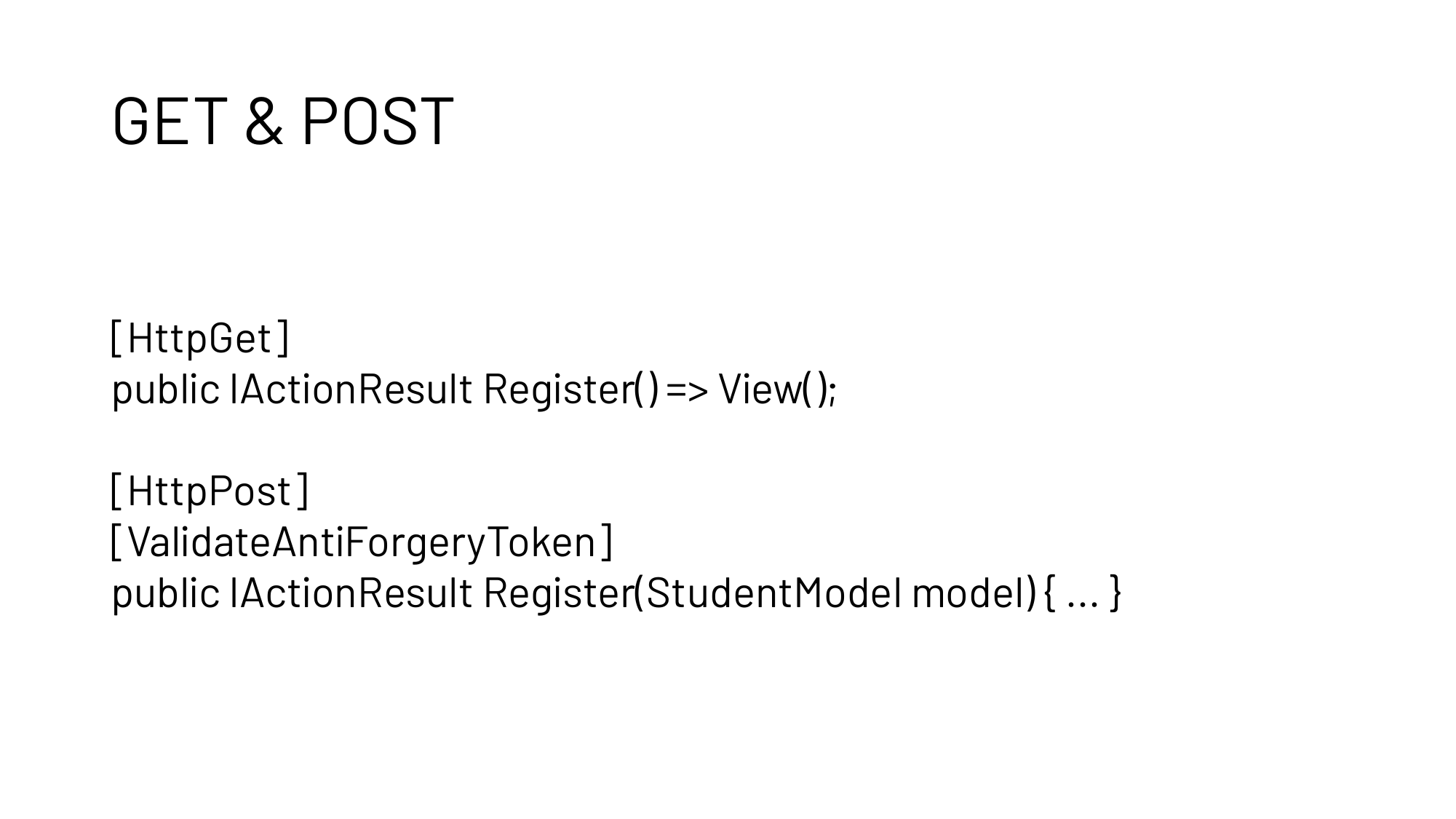

# GET & POST
[HttpGet]
public IActionResult Register() => View();

[HttpPost]
[ValidateAntiForgeryToken]
public IActionResult Register(StudentModel model) { ... }